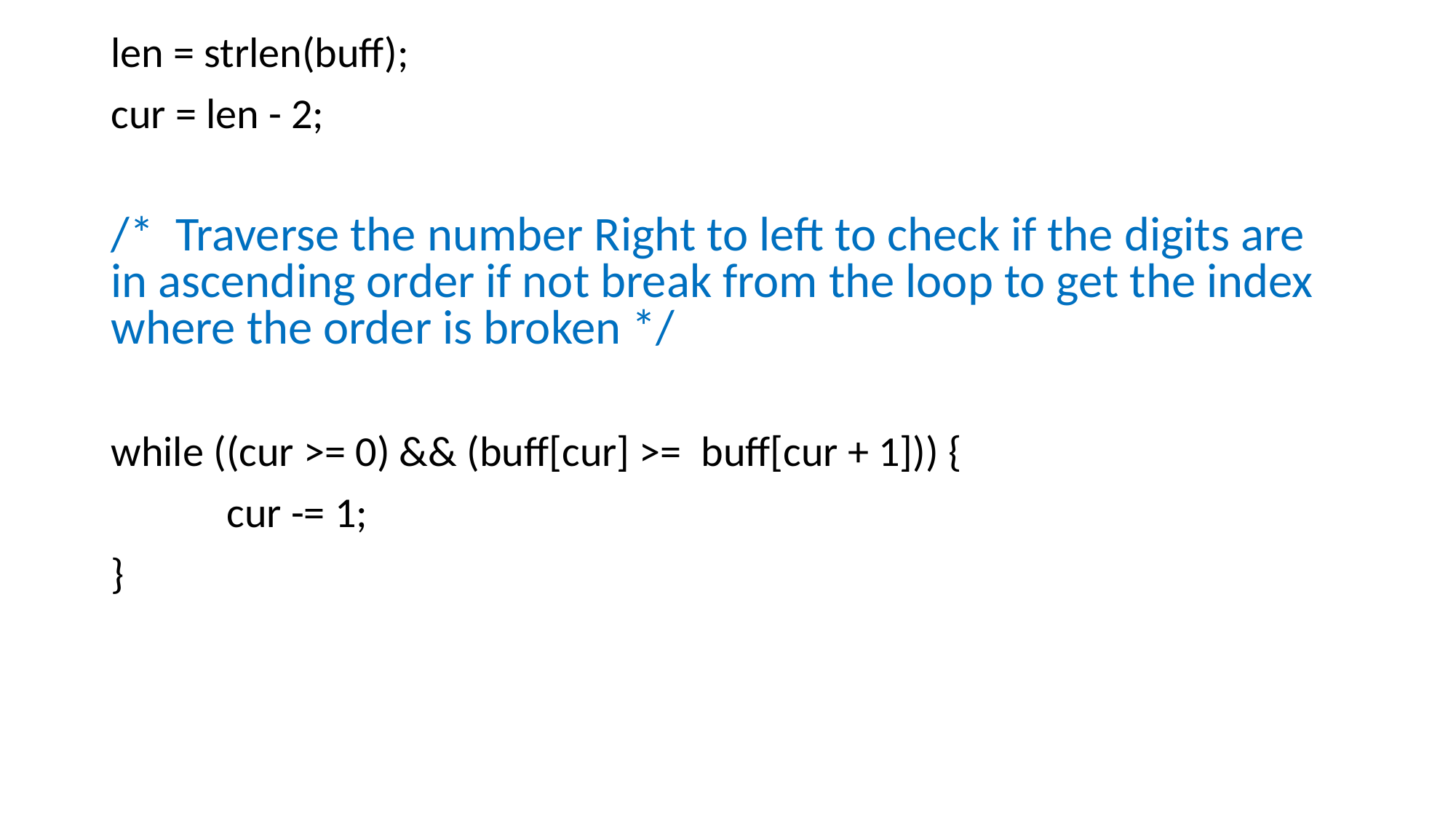

len = strlen(buff);
cur = len - 2;

/*  Traverse the number Right to left to check if the digits are in ascending order if not break from the loop to get the index where the order is broken */

while ((cur >= 0) && (buff[cur] >=  buff[cur + 1])) {
            cur -= 1;
}